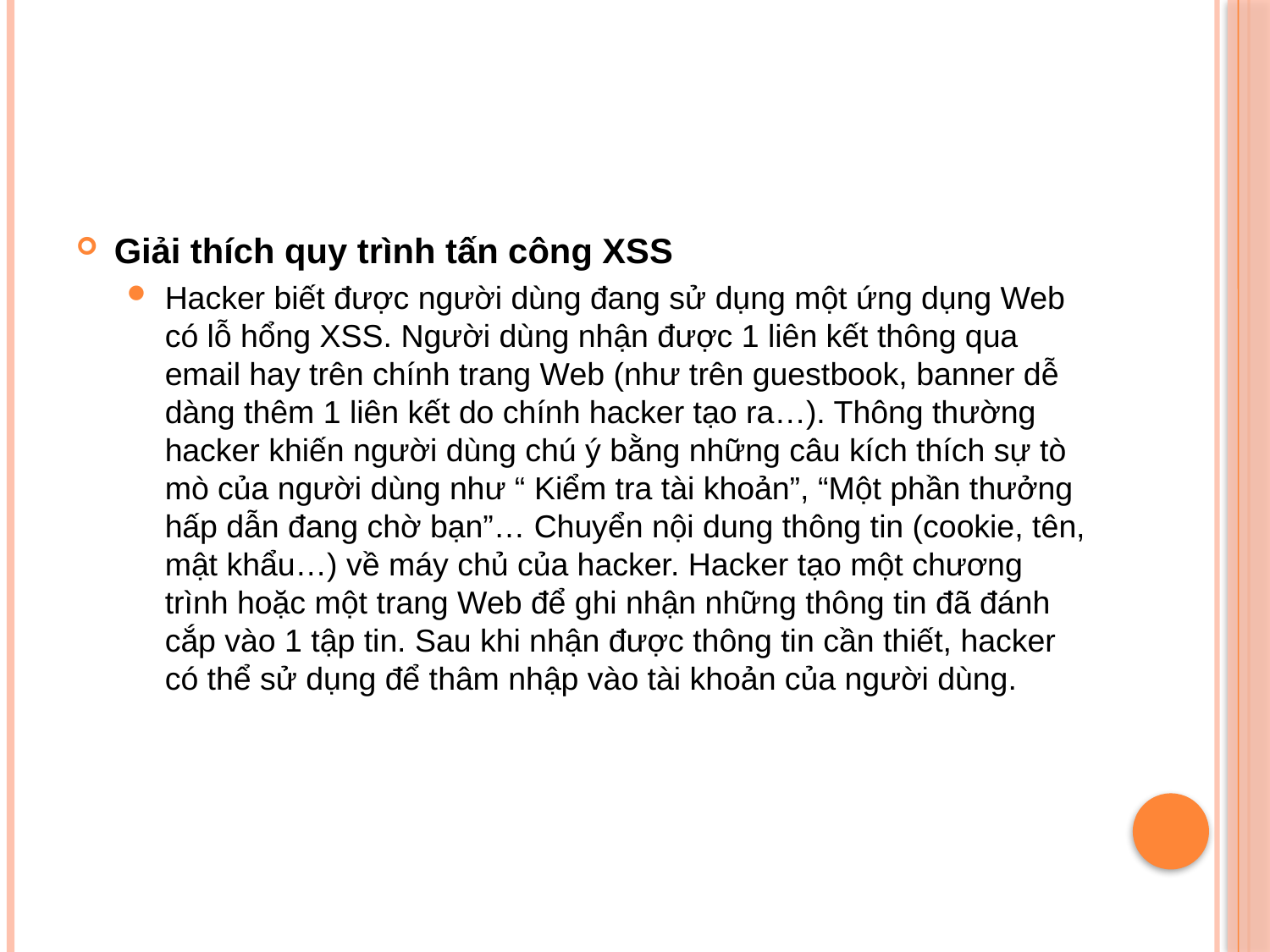

#
Giải thích quy trình tấn công XSS
Hacker biết được người dùng đang sử dụng một ứng dụng Web có lỗ hổng XSS. Người dùng nhận được 1 liên kết thông qua email hay trên chính trang Web (như trên guestbook, banner dễ dàng thêm 1 liên kết do chính hacker tạo ra…). Thông thường hacker khiến người dùng chú ý bằng những câu kích thích sự tò mò của người dùng như “ Kiểm tra tài khoản”, “Một phần thưởng hấp dẫn đang chờ bạn”… Chuyển nội dung thông tin (cookie, tên, mật khẩu…) về máy chủ của hacker. Hacker tạo một chương trình hoặc một trang Web để ghi nhận những thông tin đã đánh cắp vào 1 tập tin. Sau khi nhận được thông tin cần thiết, hacker có thể sử dụng để thâm nhập vào tài khoản của người dùng.